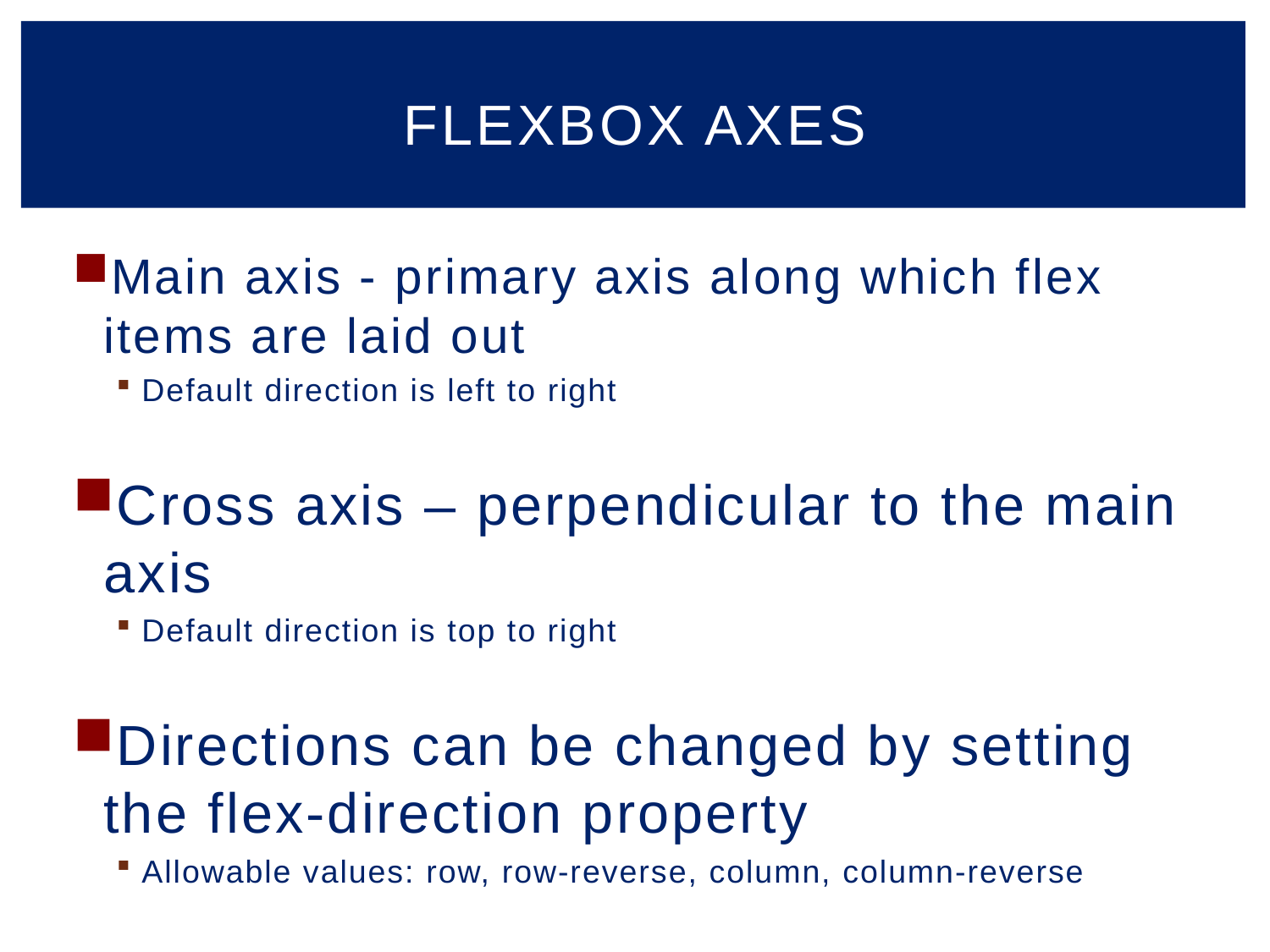

# Flexbox Axes
Main axis - primary axis along which flex items are laid out
Default direction is left to right

Cross axis – perpendicular to the main axis
Default direction is top to right

Directions can be changed by setting the flex-direction property
Allowable values: row, row-reverse, column, column-reverse